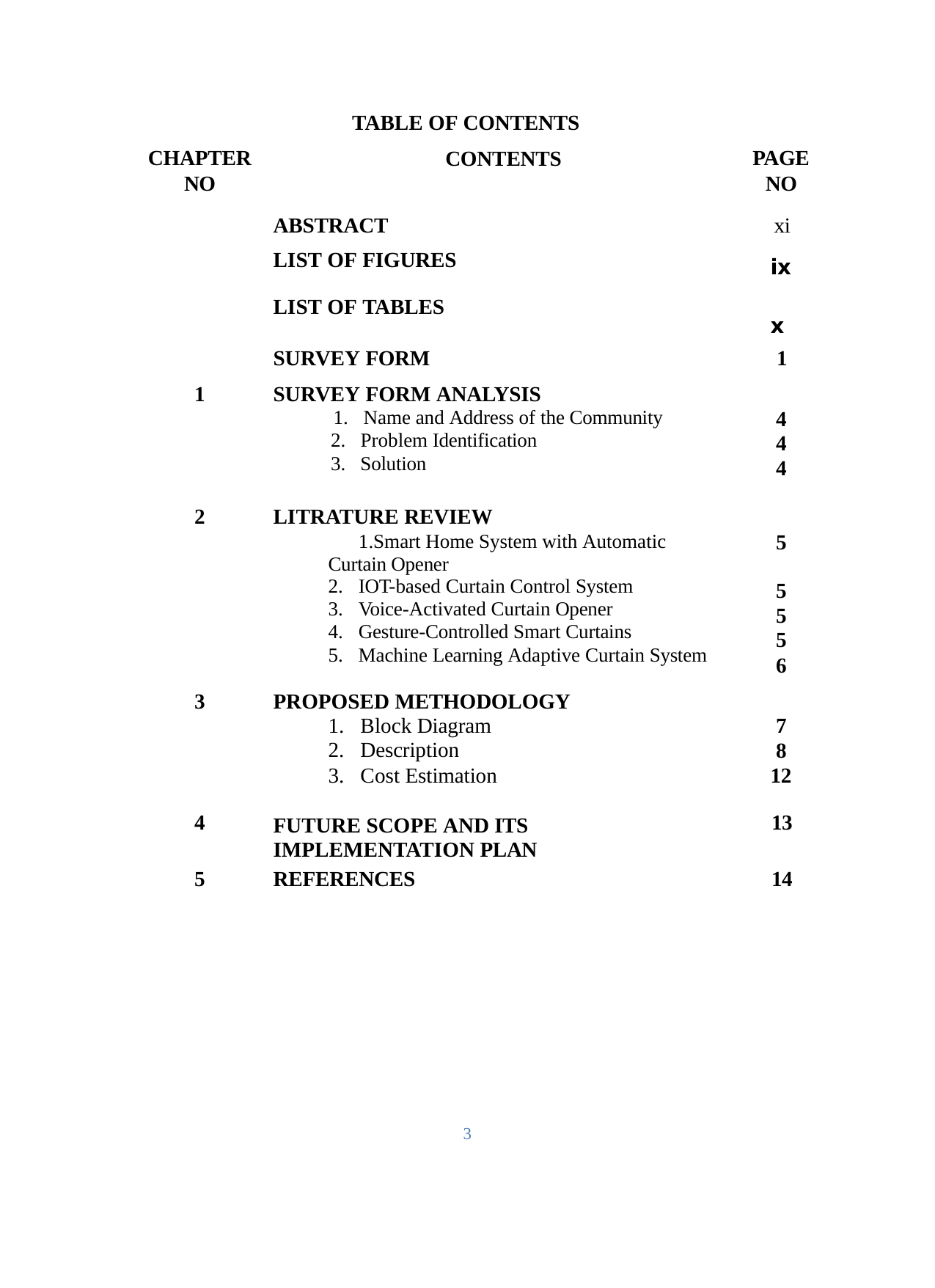

TABLE OF CONTENTS
| CHAPTER NO | CONTENTS | PAGE NO |
| --- | --- | --- |
|  | ABSTRACT | xi |
|  | LIST OF FIGURES LIST OF TABLES | ⅸ ⅹ |
|  | SURVEY FORM | 1 |
| 1 | SURVEY FORM ANALYSIS Name and Address of the Community Problem Identification Solution |  |
|  |  | 4 4 4 |
| 2 | LITRATURE REVIEW Smart Home System with Automatic Curtain Opener IOT-based Curtain Control System Voice-Activated Curtain Opener Gesture-Controlled Smart Curtains Machine Learning Adaptive Curtain System |  |
|  |  | 5 5 5 5 6 |
| 3 | PROPOSED METHODOLOGY Block Diagram Description Cost Estimation |  |
|  |  | 7 8 12 |
| 4 | FUTURE SCOPE AND ITS IMPLEMENTATION PLAN | 13 |
| 5 | REFERENCES | 14 |
3